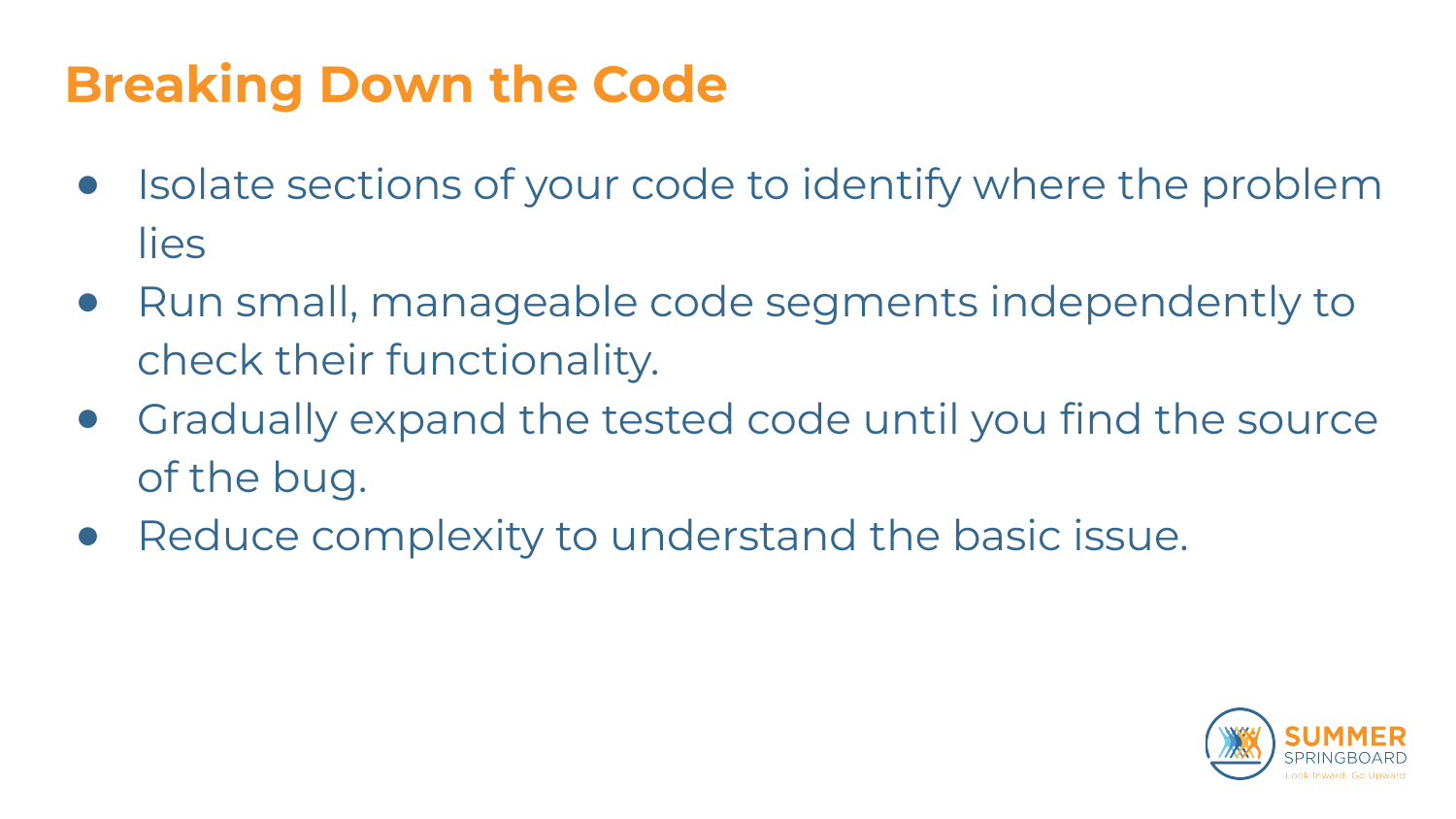

# Breaking Down the Code
Isolate sections of your code to identify where the problem lies
Run small, manageable code segments independently to check their functionality.
Gradually expand the tested code until you find the source of the bug.
Reduce complexity to understand the basic issue.